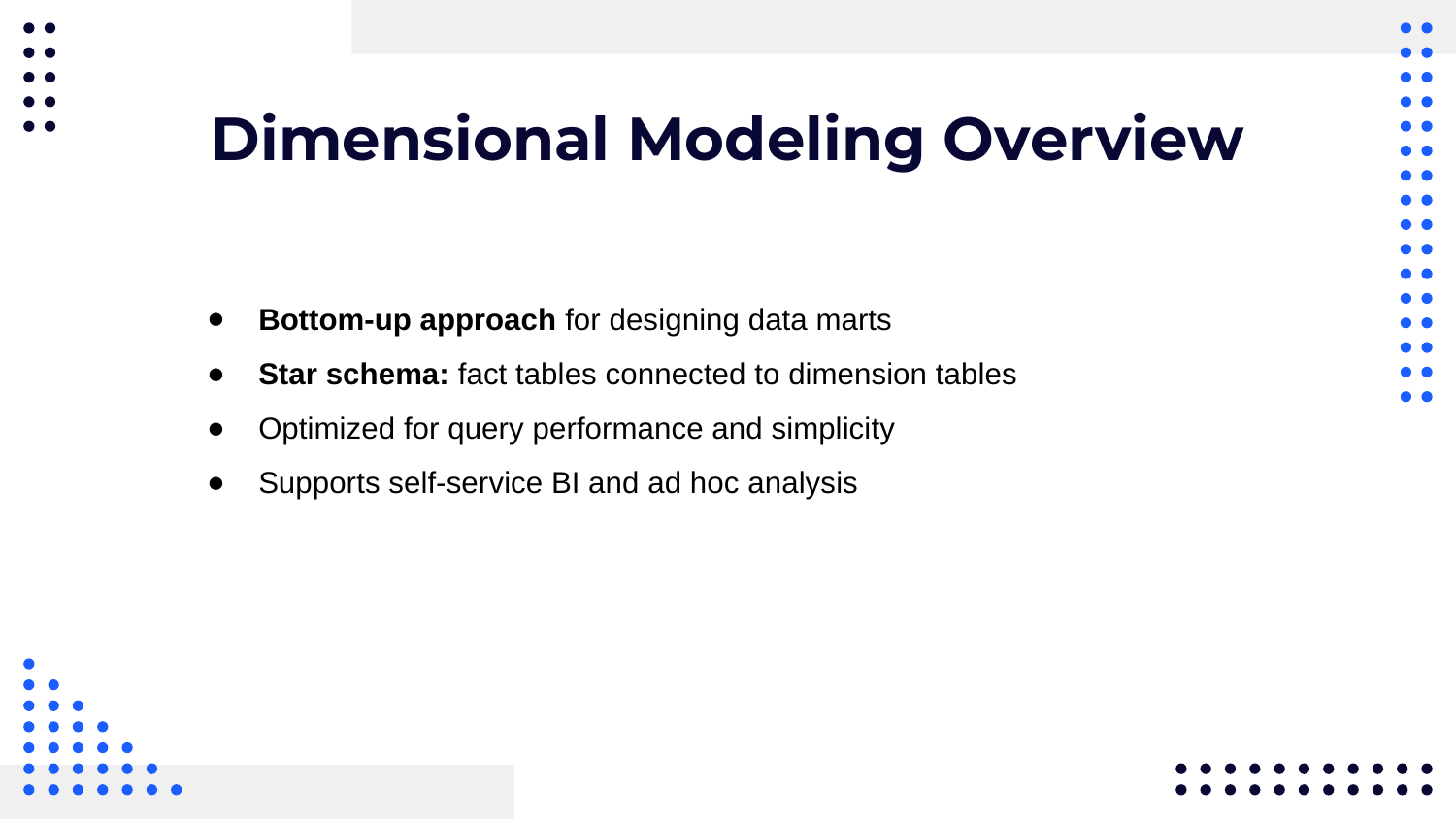

# Dimensional Modeling Overview

Bottom‑up approach for designing data marts
Star schema: fact tables connected to dimension tables
Optimized for query performance and simplicity
Supports self‑service BI and ad hoc analysis